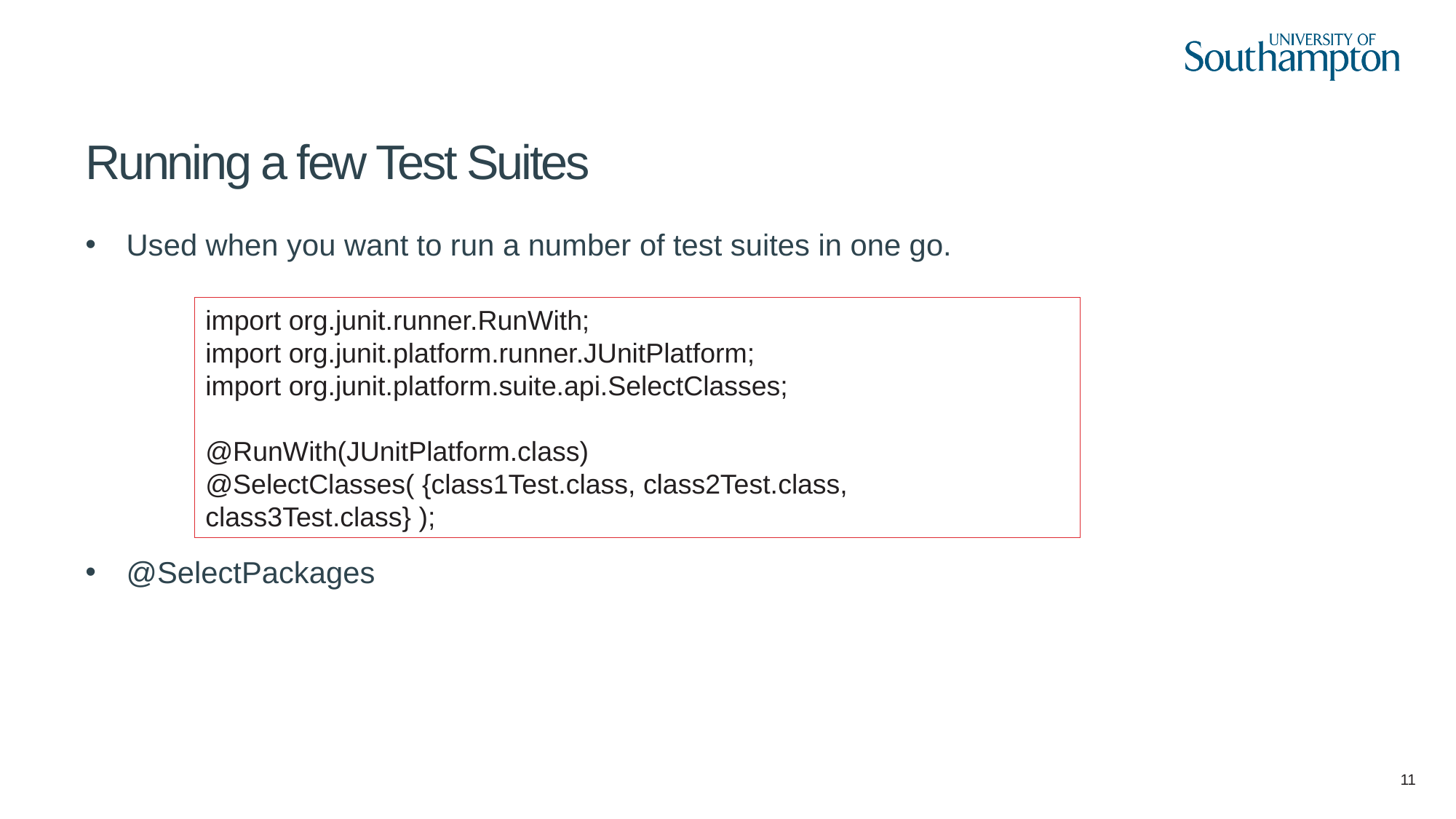

# Running a few Test Suites
Used when you want to run a number of test suites in one go.

@SelectPackages

import org.junit.runner.RunWith;
import org.junit.platform.runner.JUnitPlatform;
import org.junit.platform.suite.api.SelectClasses;

@RunWith(JUnitPlatform.class)
@SelectClasses( {class1Test.class, class2Test.class, class3Test.class} );